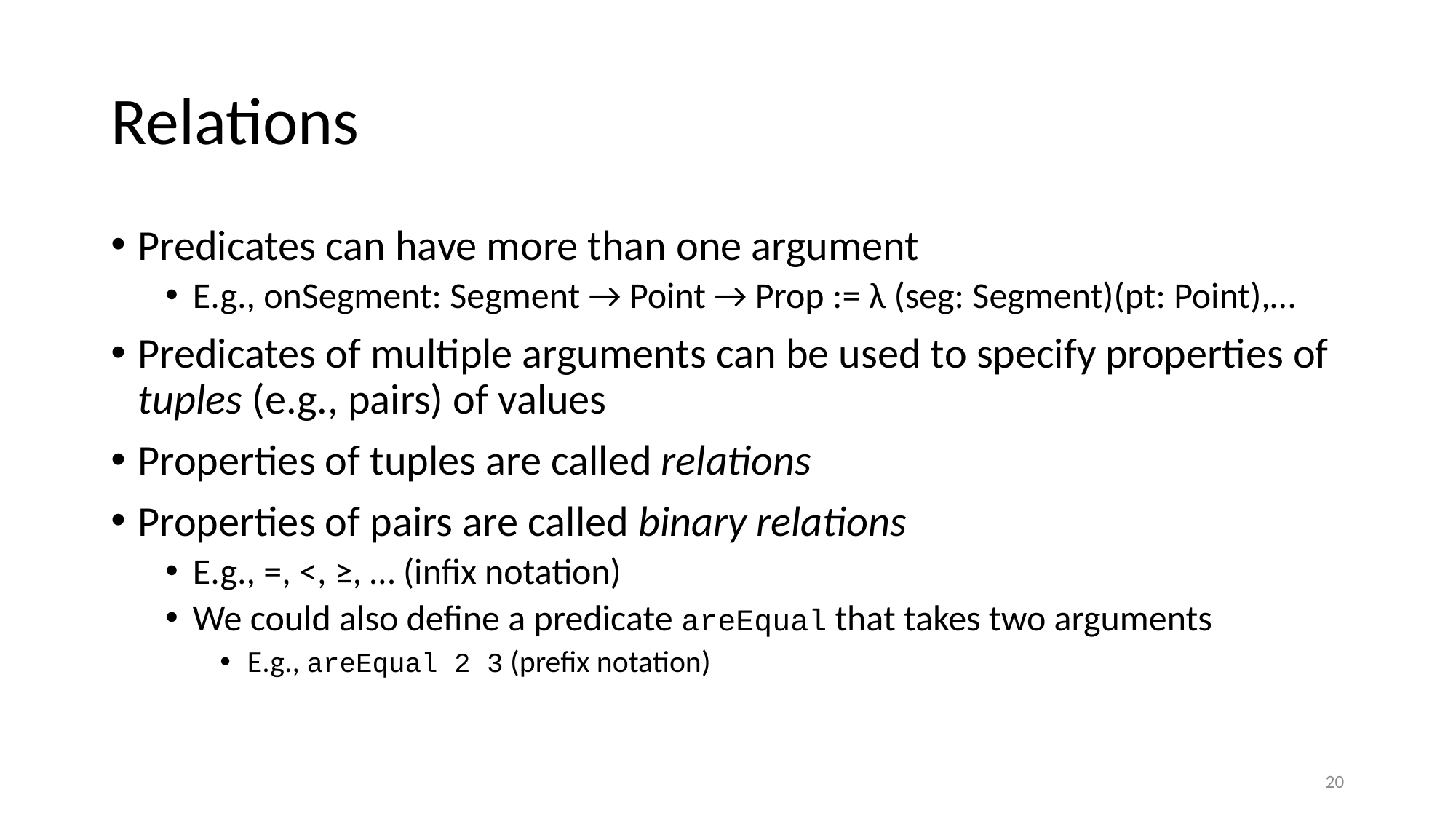

# Relations
Predicates can have more than one argument
E.g., onSegment: Segment → Point → Prop := λ (seg: Segment)(pt: Point),…
Predicates of multiple arguments can be used to specify properties of tuples (e.g., pairs) of values
Properties of tuples are called relations
Properties of pairs are called binary relations
E.g., =, <, ≥, … (infix notation)
We could also define a predicate areEqual that takes two arguments
E.g., areEqual 2 3 (prefix notation)

20